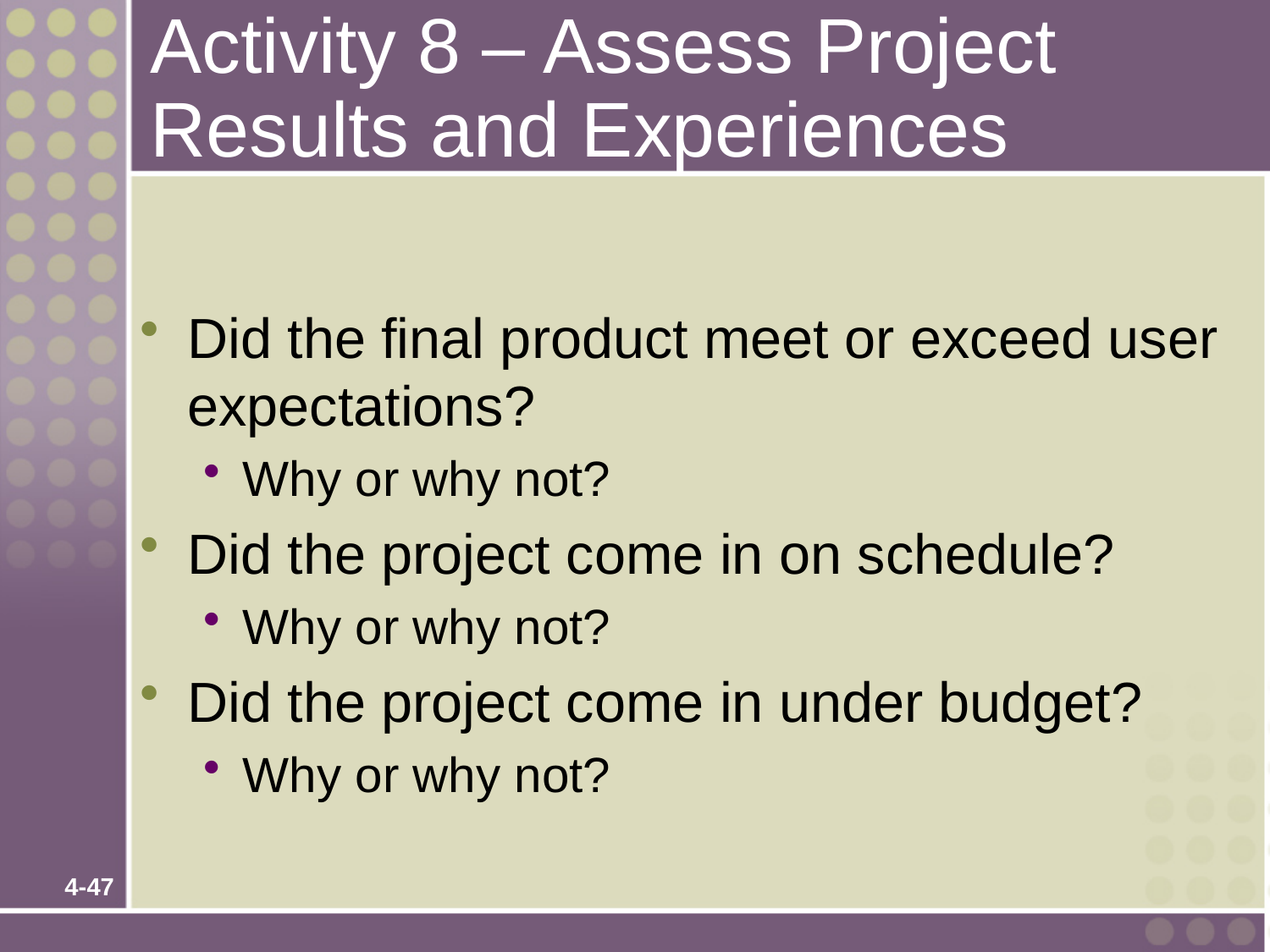

# Activity 8 – Assess Project Results and Experiences
Did the final product meet or exceed user expectations?
Why or why not?
Did the project come in on schedule?
Why or why not?
Did the project come in under budget?
Why or why not?
4-47